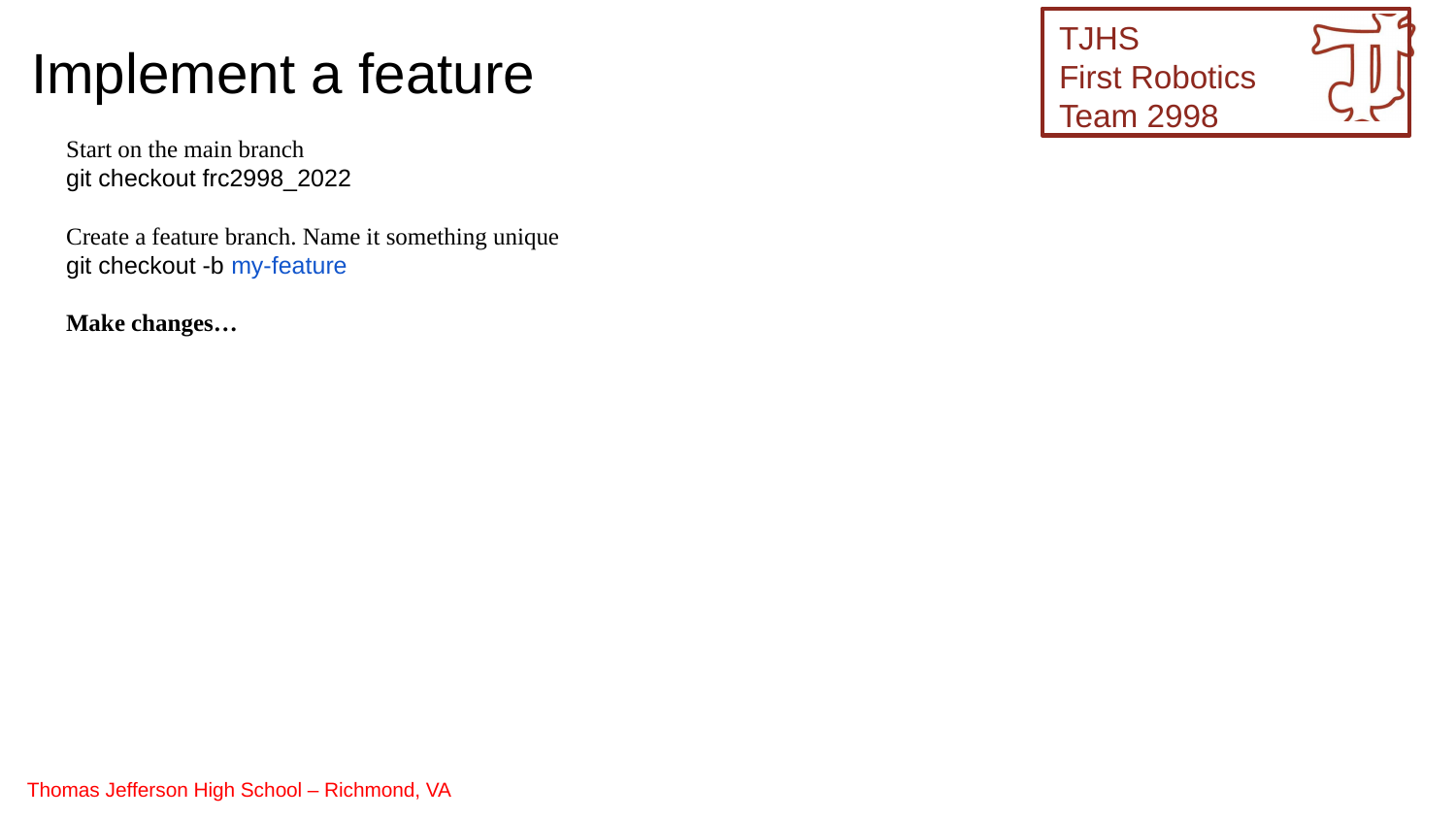

Implement a feature
Start on the main branch
git checkout frc2998_2022

Create a feature branch. Name it something unique
git checkout -b my-feature

Make changes…